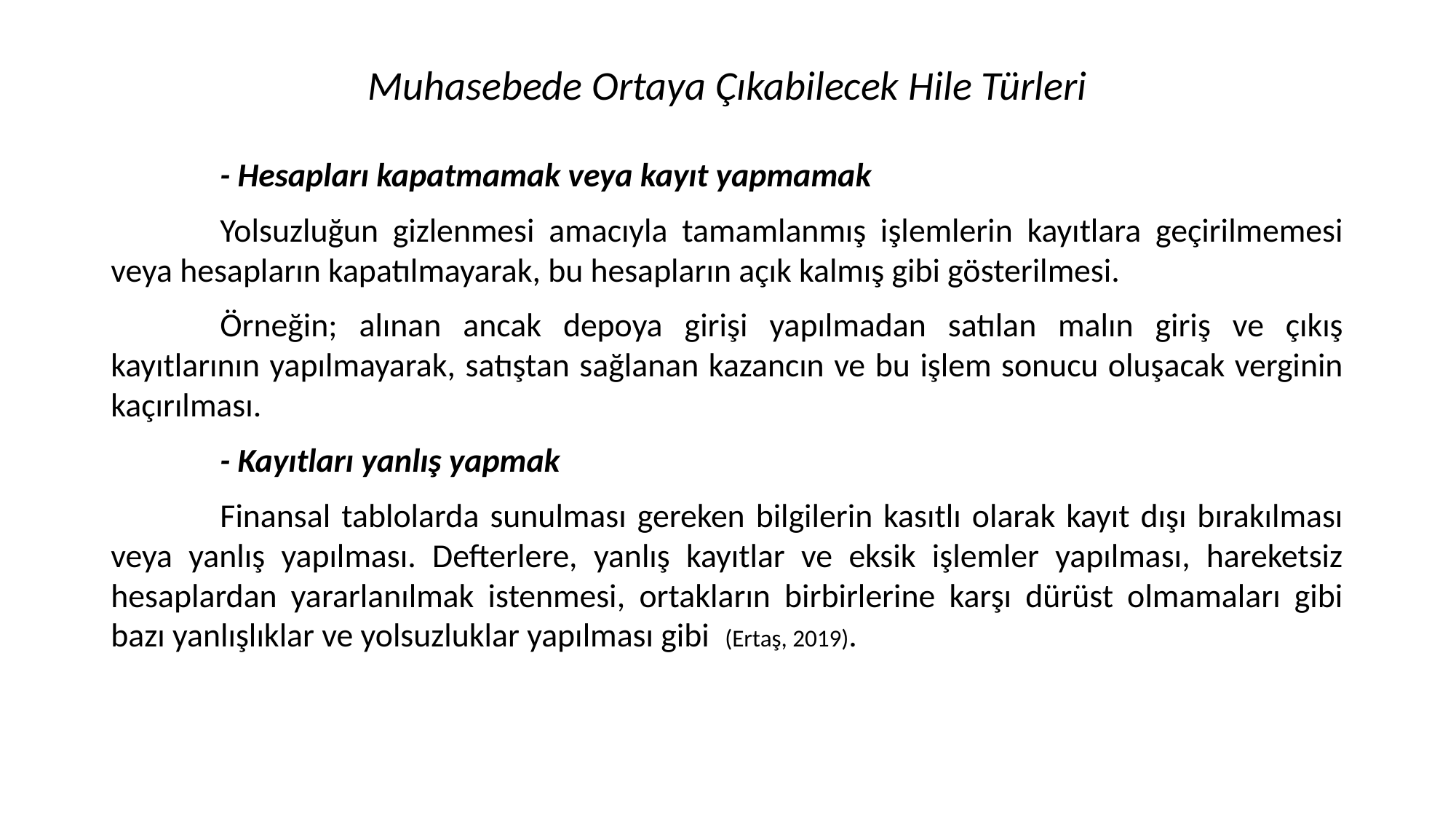

# Muhasebede Ortaya Çıkabilecek Hile Türleri
	- Hesapları kapatmamak veya kayıt yapmamak
	Yolsuzluğun gizlenmesi amacıyla tamamlanmış işlemlerin kayıtlara geçirilmemesi veya hesapların kapatılmayarak, bu hesapların açık kalmış gibi gösterilmesi.
	Örneğin; alınan ancak depoya girişi yapılmadan satılan malın giriş ve çıkış kayıtlarının yapılmayarak, satıştan sağlanan kazancın ve bu işlem sonucu oluşacak verginin kaçırılması.
 	- Kayıtları yanlış yapmak
	Finansal tablolarda sunulması gereken bilgilerin kasıtlı olarak kayıt dışı bırakılması veya yanlış yapılması. Defterlere, yanlış kayıtlar ve eksik işlemler yapılması, hareketsiz hesaplardan yararlanılmak istenmesi, ortakların birbirlerine karşı dürüst olmamaları gibi bazı yanlışlıklar ve yolsuzluklar yapılması gibi  (Ertaş, 2019).